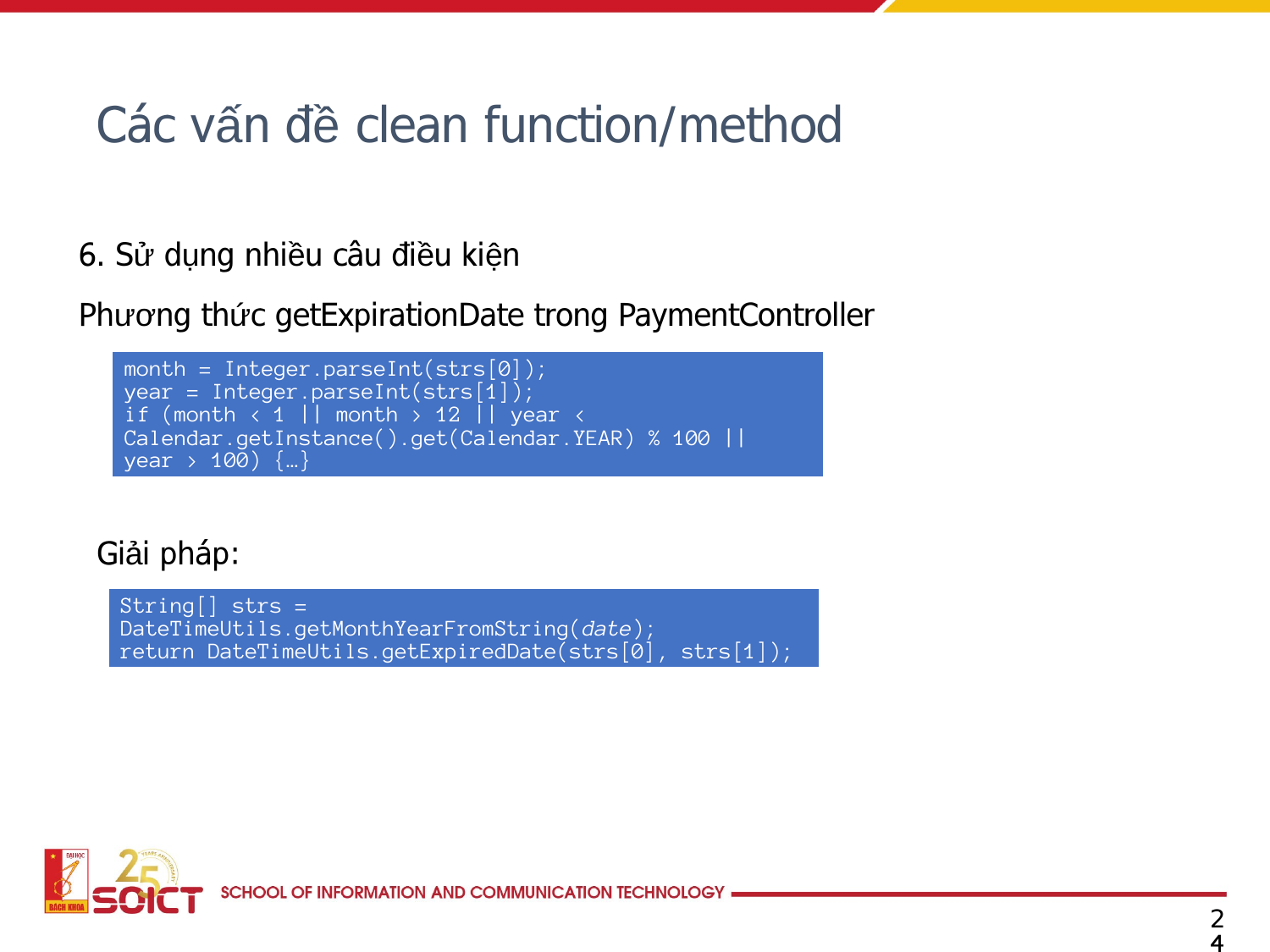

Các vấn đề clean function/method
6. Sử dụng nhiều câu điều kiện
Phương thức getExpirationDate trong PaymentController

| month = Integer.parseInt(strs[0]); year = Integer.parseInt(strs[1]); if (month < 1 || month > 12 || year < Calendar.getInstance().get(Calendar.YEAR) % 100 || year > 100) {…} |
| --- |

Giải pháp:

| String[] strs = DateTimeUtils.getMonthYearFromString(date); return DateTimeUtils.getExpiredDate(strs[0], strs[1]); |
| --- |
24